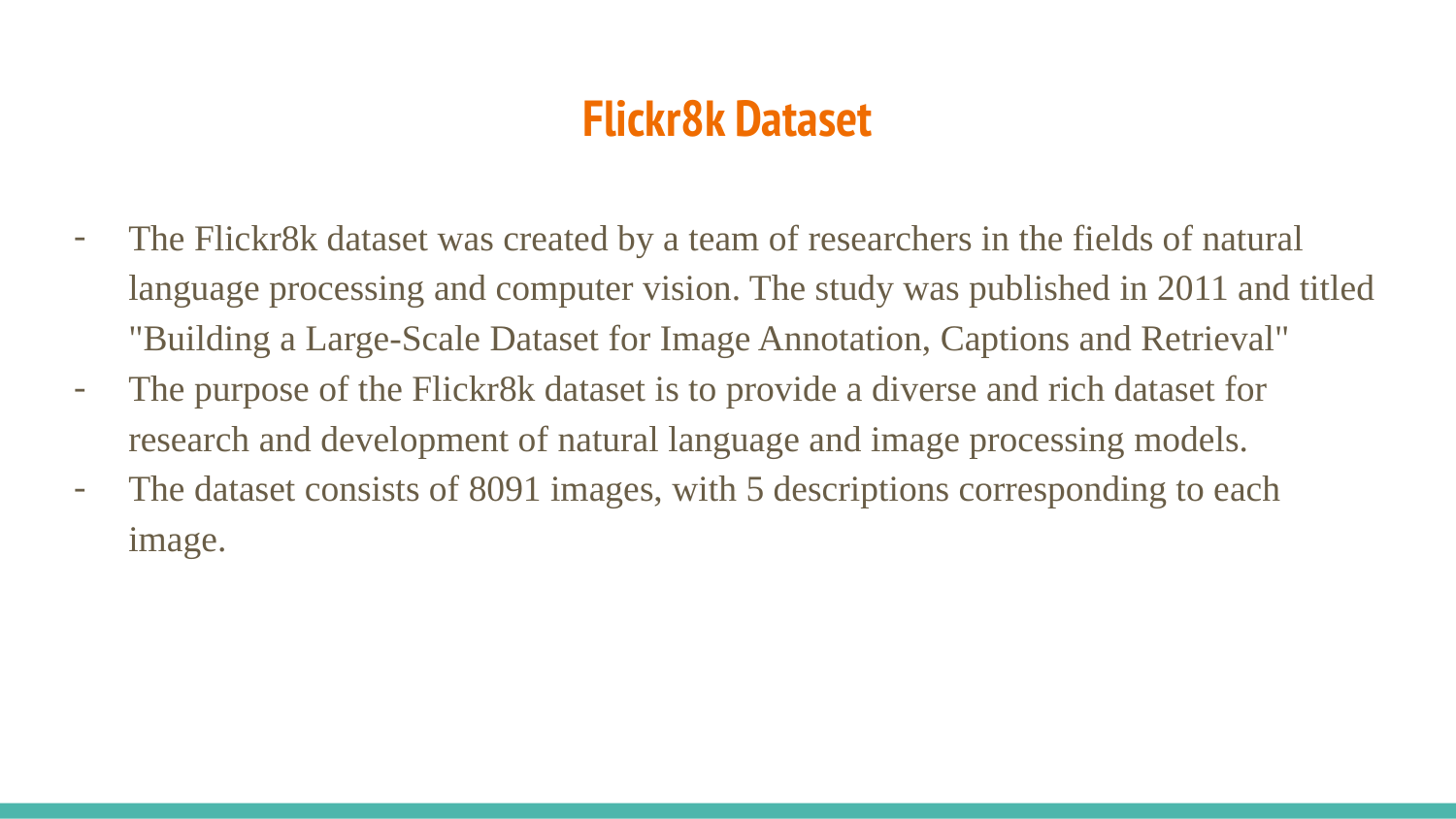

# Flickr8k Dataset
The Flickr8k dataset was created by a team of researchers in the fields of natural language processing and computer vision. The study was published in 2011 and titled "Building a Large-Scale Dataset for Image Annotation, Captions and Retrieval"
The purpose of the Flickr8k dataset is to provide a diverse and rich dataset for research and development of natural language and image processing models.
The dataset consists of 8091 images, with 5 descriptions corresponding to each image.